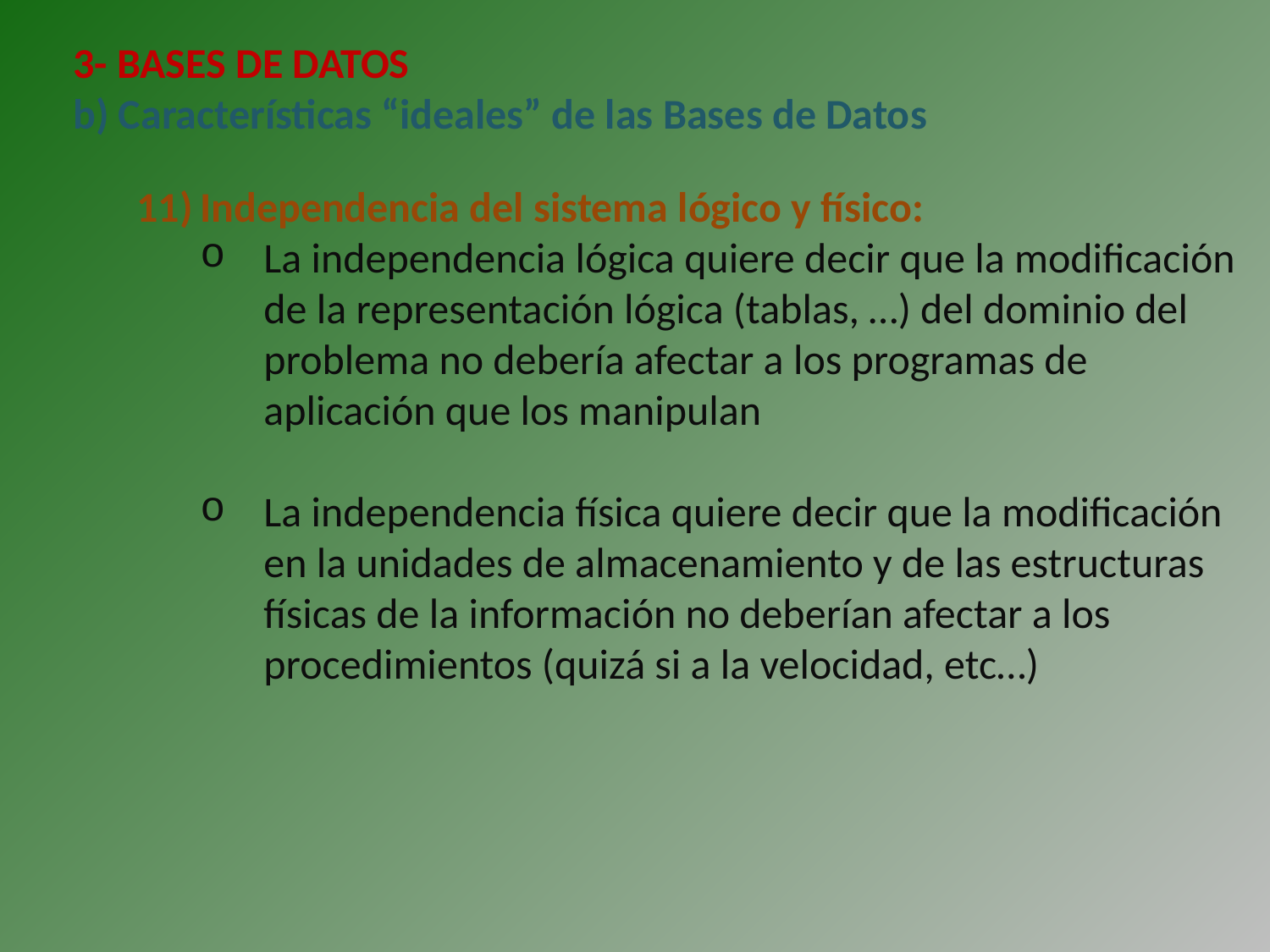

3- BASES DE DATOS
 Características “ideales” de las Bases de Datos

Independencia del sistema lógico y físico:
La independencia lógica quiere decir que la modificación de la representación lógica (tablas, …) del dominio del problema no debería afectar a los programas de aplicación que los manipulan

La independencia física quiere decir que la modificación en la unidades de almacenamiento y de las estructuras físicas de la información no deberían afectar a los procedimientos (quizá si a la velocidad, etc…)